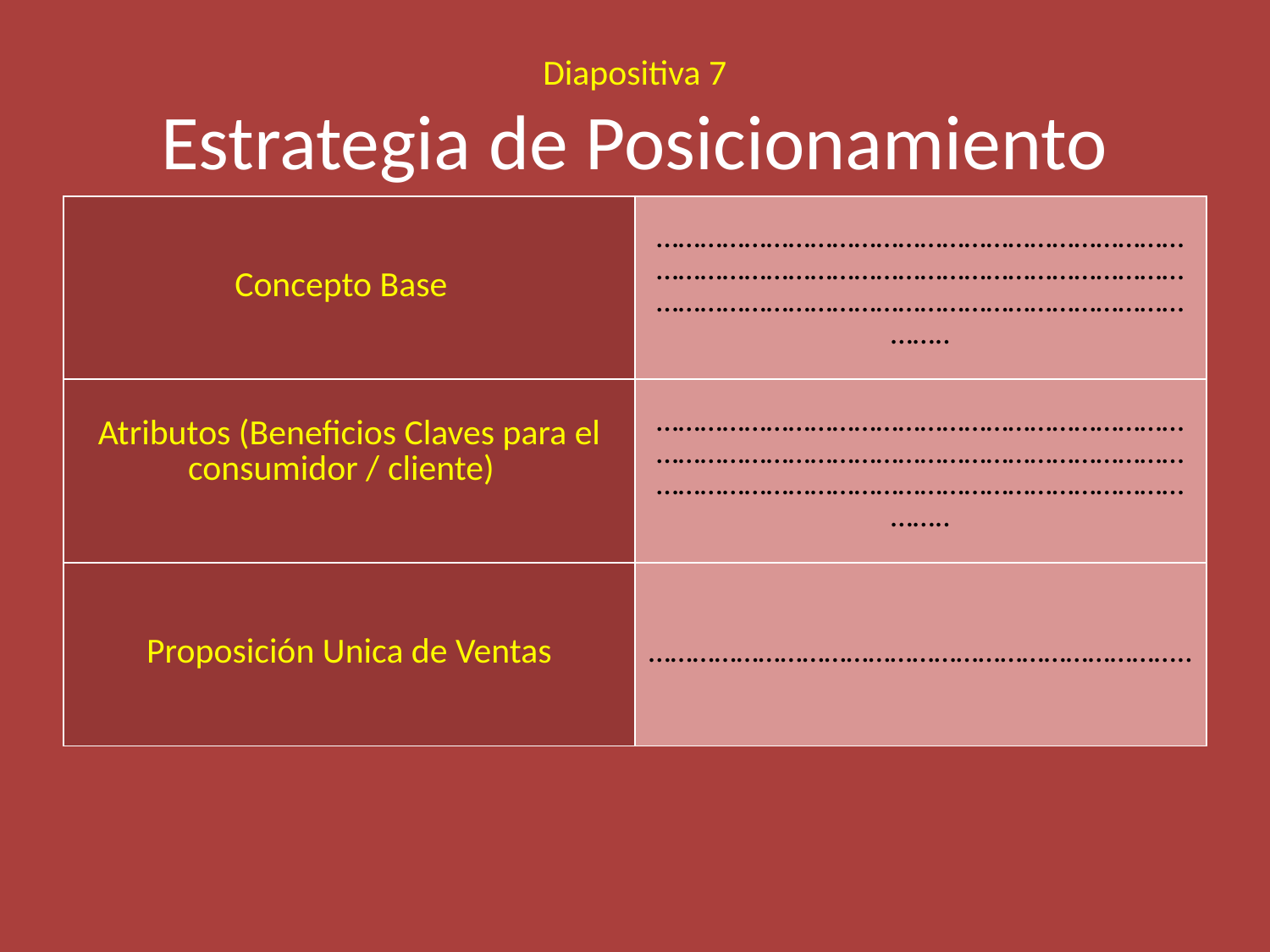

# Diapositiva 7 Estrategia de Posicionamiento
| Concepto Base | …………………………………………………………………………………………………………………………………………………………………………………………………….. |
| --- | --- |
| Atributos (Beneficios Claves para el consumidor / cliente) | …………………………………………………………………………………………………………………………………………………………………………………………………….. |
| Proposición Unica de Ventas | ……………………………………………………………….. |